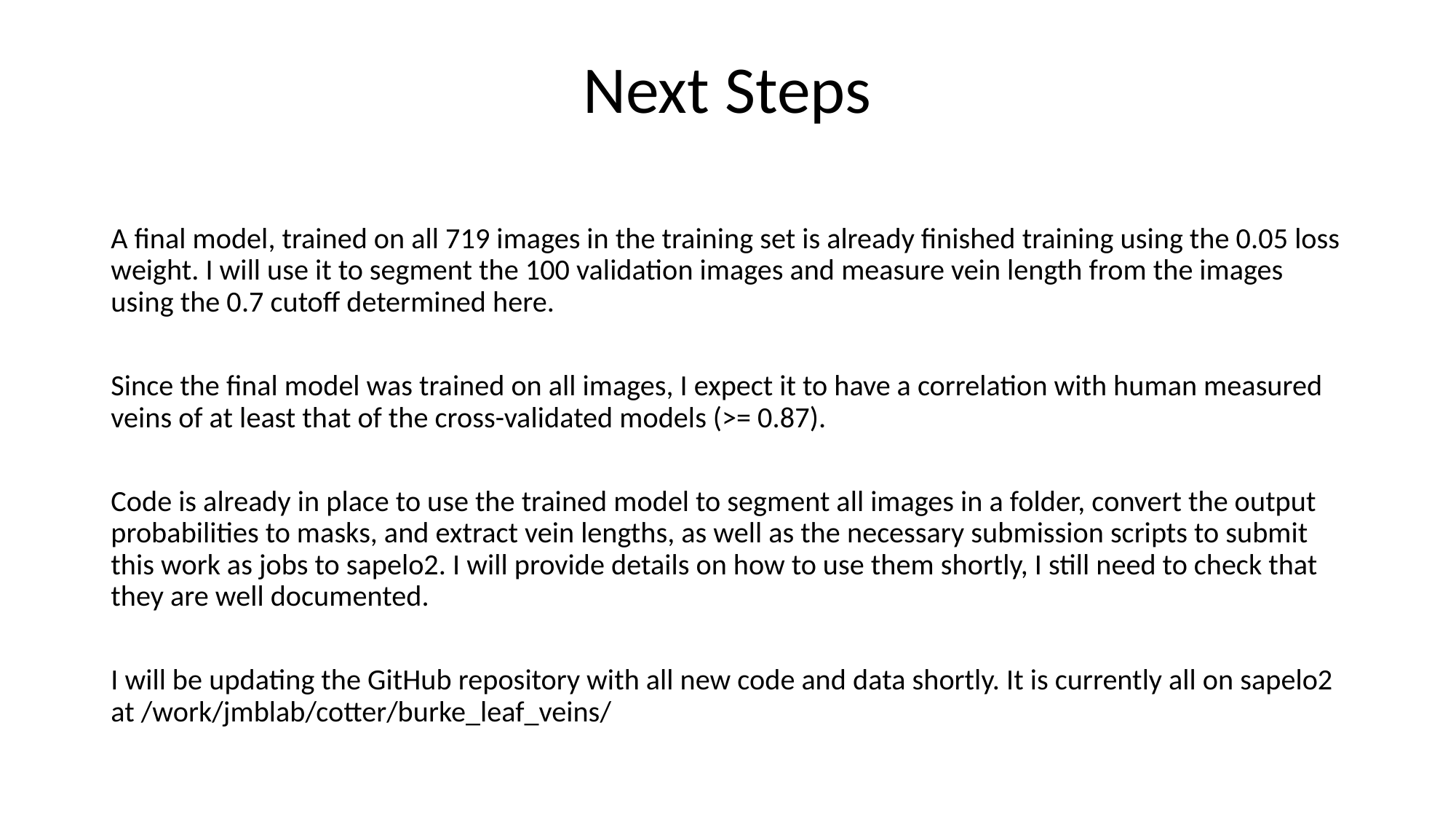

# Next Steps
A final model, trained on all 719 images in the training set is already finished training using the 0.05 loss weight. I will use it to segment the 100 validation images and measure vein length from the images using the 0.7 cutoff determined here.

Since the final model was trained on all images, I expect it to have a correlation with human measured veins of at least that of the cross-validated models (>= 0.87).

Code is already in place to use the trained model to segment all images in a folder, convert the output probabilities to masks, and extract vein lengths, as well as the necessary submission scripts to submit this work as jobs to sapelo2. I will provide details on how to use them shortly, I still need to check that they are well documented.

I will be updating the GitHub repository with all new code and data shortly. It is currently all on sapelo2 at /work/jmblab/cotter/burke_leaf_veins/